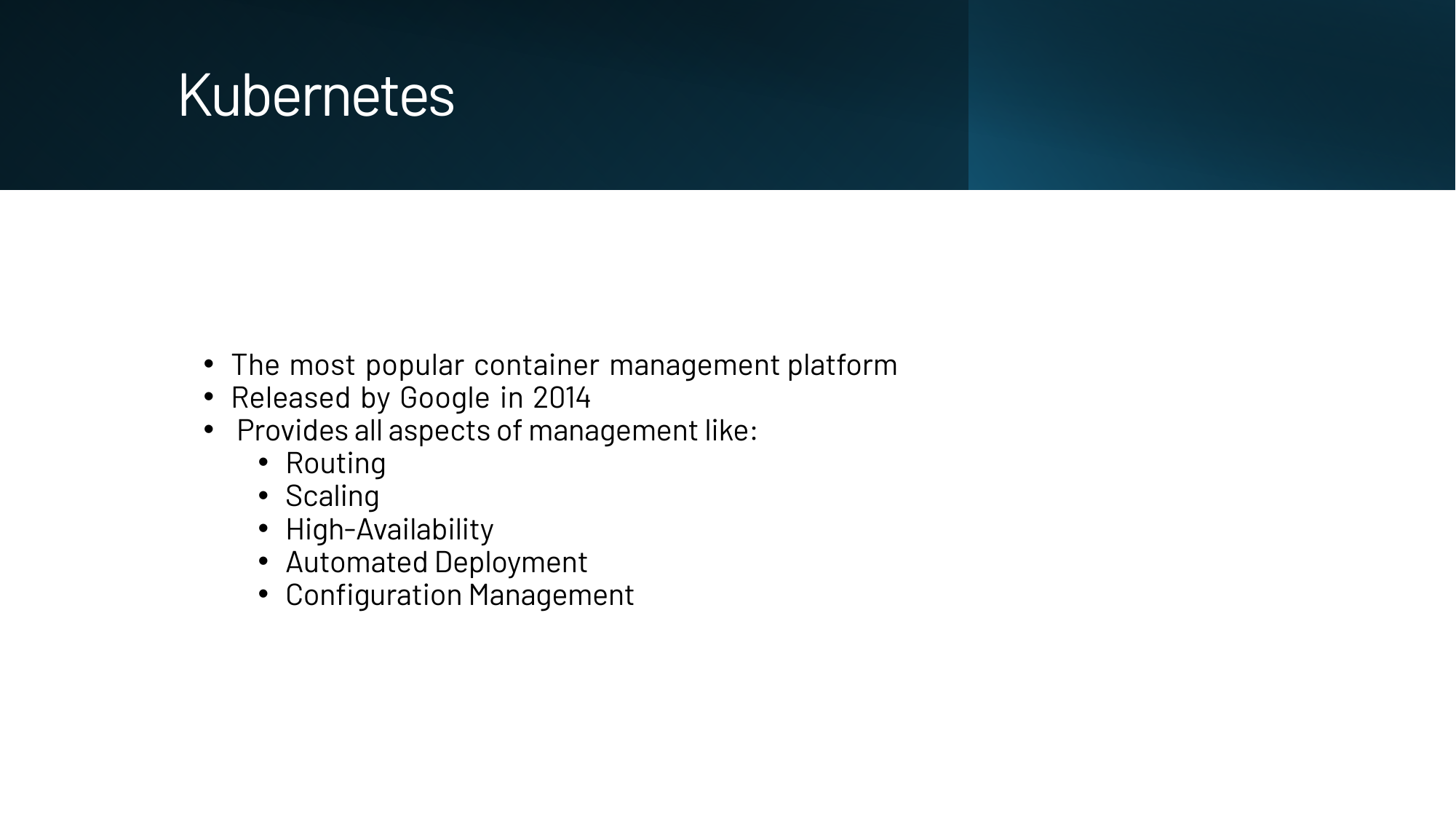

# Kubernetes
The most popular container management platform
Released by Google in 2014
 Provides all aspects of management like:
Routing
Scaling
High-Availability
Automated Deployment
Configuration Management